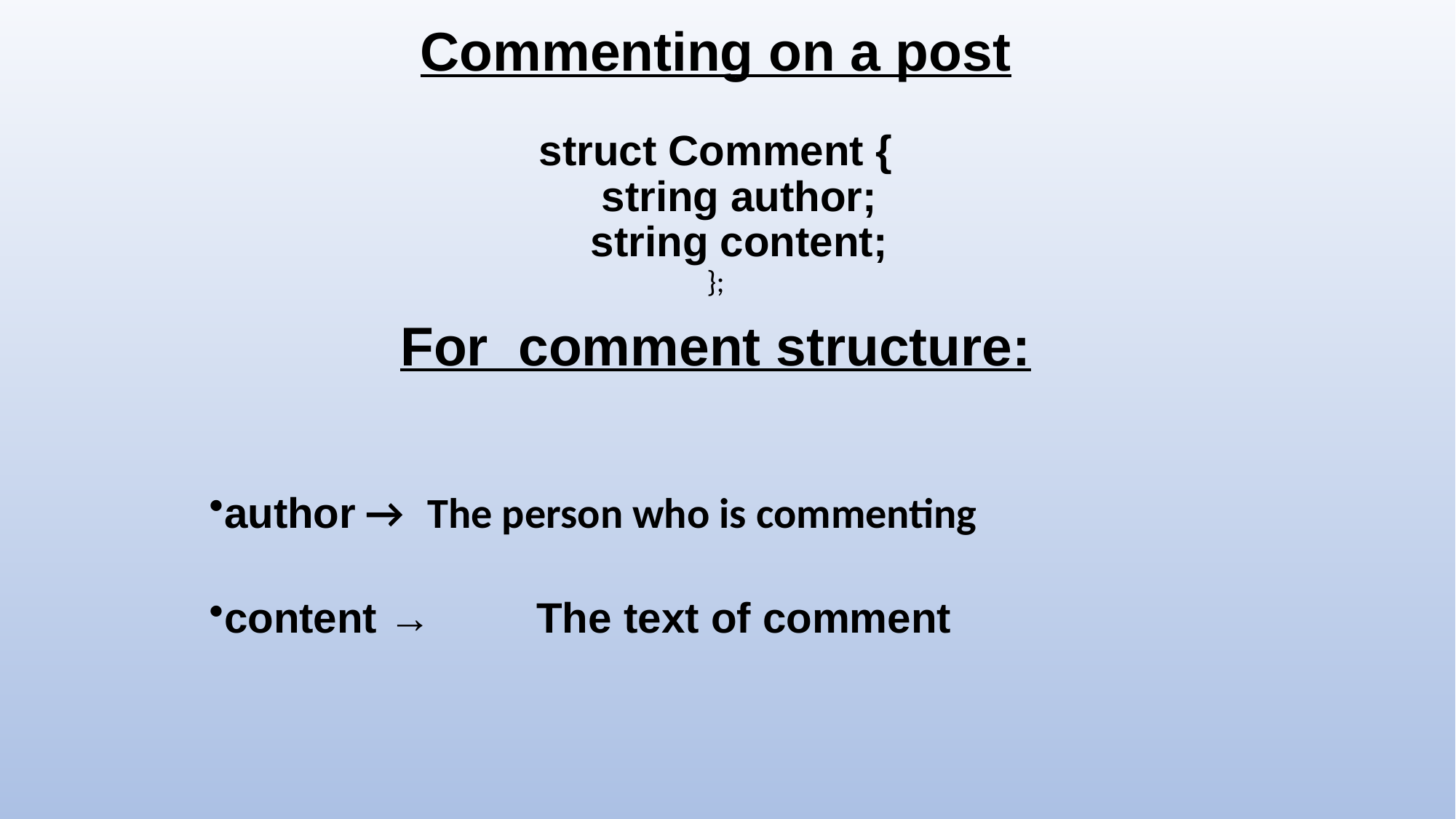

# Commenting on a post struct Comment { string author; string content; };
For  comment structure:

author →	The person who is commenting

content →	The text of comment